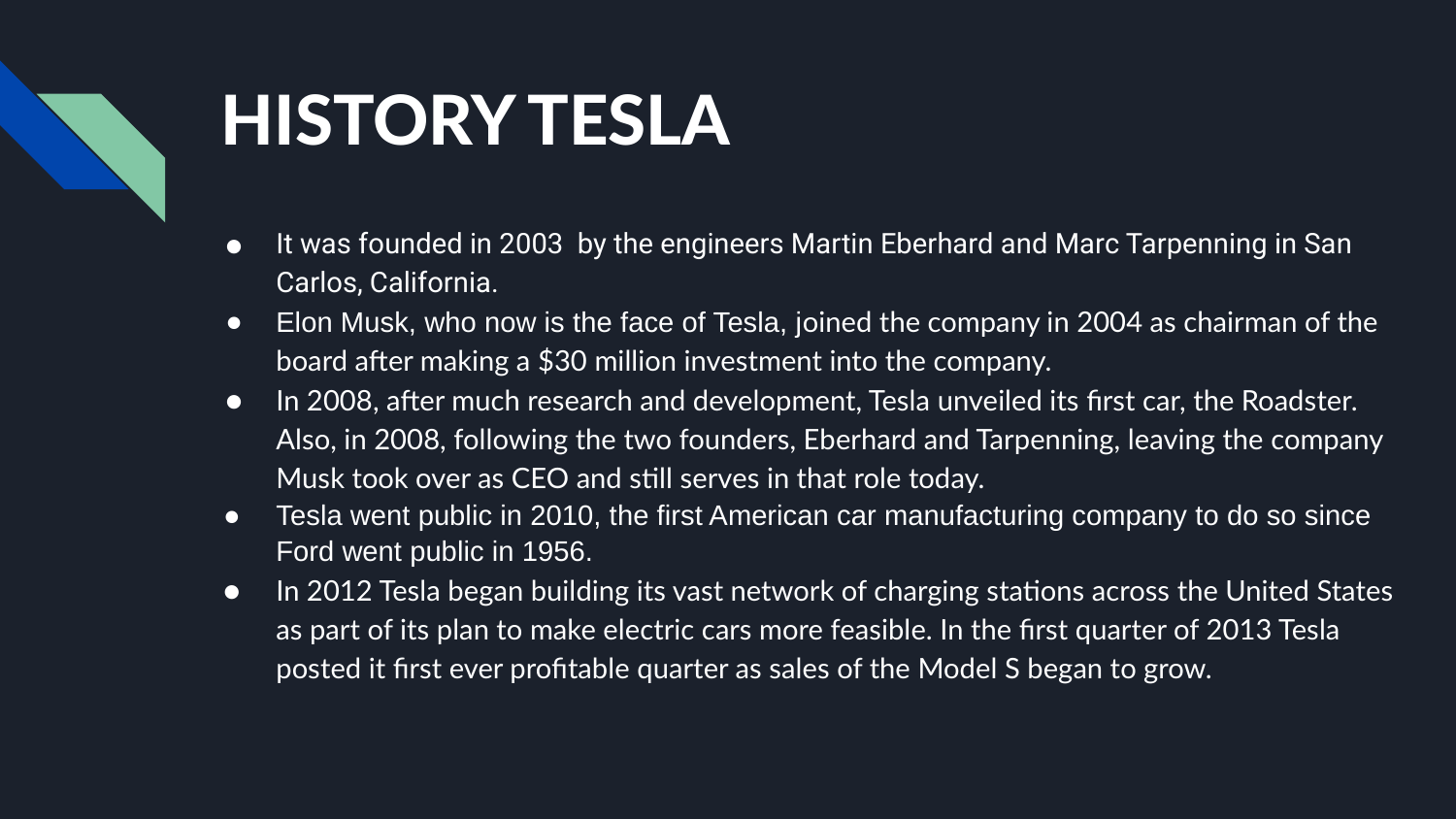

# HISTORY TESLA
It was founded in 2003  by the engineers Martin Eberhard and Marc Tarpenning in San Carlos, California.
Elon Musk, who now is the face of Tesla, joined the company in 2004 as chairman of the board after making a $30 million investment into the company.
In 2008, after much research and development, Tesla unveiled its first car, the Roadster. Also, in 2008, following the two founders, Eberhard and Tarpenning, leaving the company Musk took over as CEO and still serves in that role today.
Tesla went public in 2010, the first American car manufacturing company to do so since Ford went public in 1956.
In 2012 Tesla began building its vast network of charging stations across the United States as part of its plan to make electric cars more feasible. In the first quarter of 2013 Tesla posted it first ever profitable quarter as sales of the Model S began to grow.